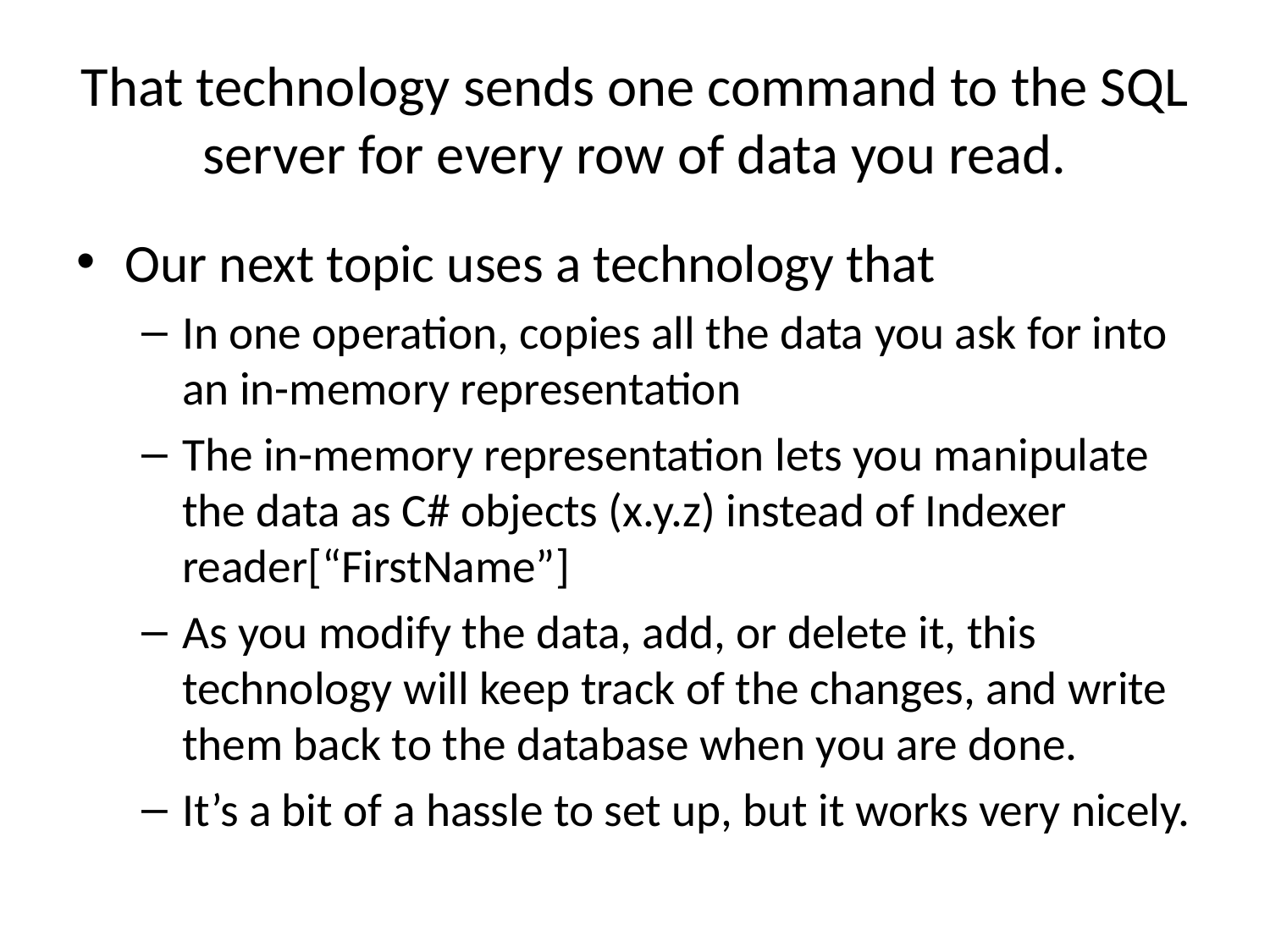

# That technology sends one command to the SQL server for every row of data you read.
Our next topic uses a technology that
In one operation, copies all the data you ask for into an in-memory representation
The in-memory representation lets you manipulate the data as C# objects (x.y.z) instead of Indexer  reader[“FirstName”]
As you modify the data, add, or delete it, this technology will keep track of the changes, and write them back to the database when you are done.
It’s a bit of a hassle to set up, but it works very nicely.